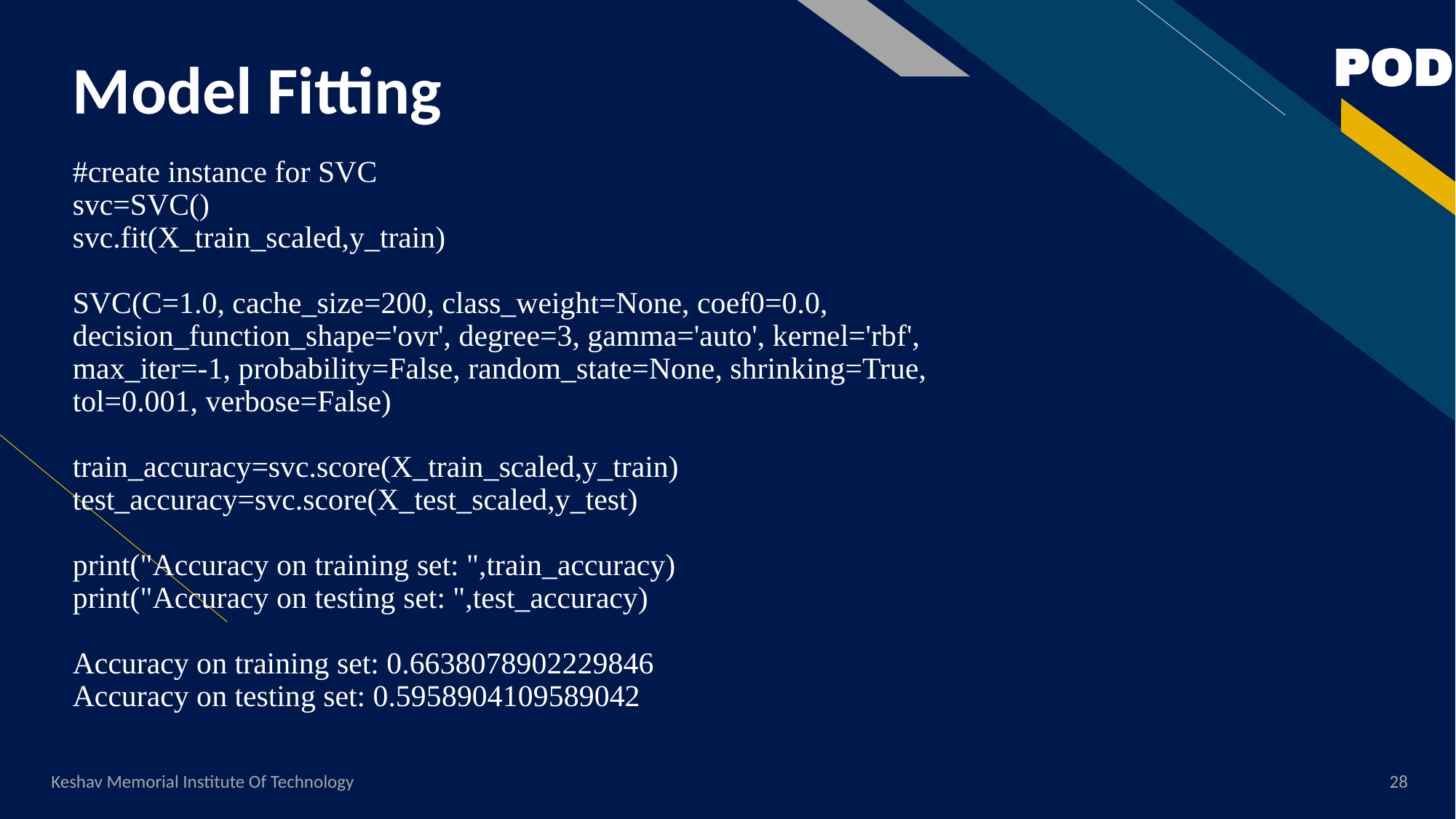

# Model Fitting
#create instance for SVC
svc=SVC()
svc.fit(X_train_scaled,y_train)

SVC(C=1.0, cache_size=200, class_weight=None, coef0=0.0,
decision_function_shape='ovr', degree=3, gamma='auto', kernel='rbf',
max_iter=-1, probability=False, random_state=None, shrinking=True,
tol=0.001, verbose=False)

train_accuracy=svc.score(X_train_scaled,y_train)
test_accuracy=svc.score(X_test_scaled,y_test)

print("Accuracy on training set: ",train_accuracy)
print("Accuracy on testing set: ",test_accuracy)

Accuracy on training set: 0.6638078902229846
Accuracy on testing set: 0.5958904109589042
Keshav Memorial Institute Of Technology
28